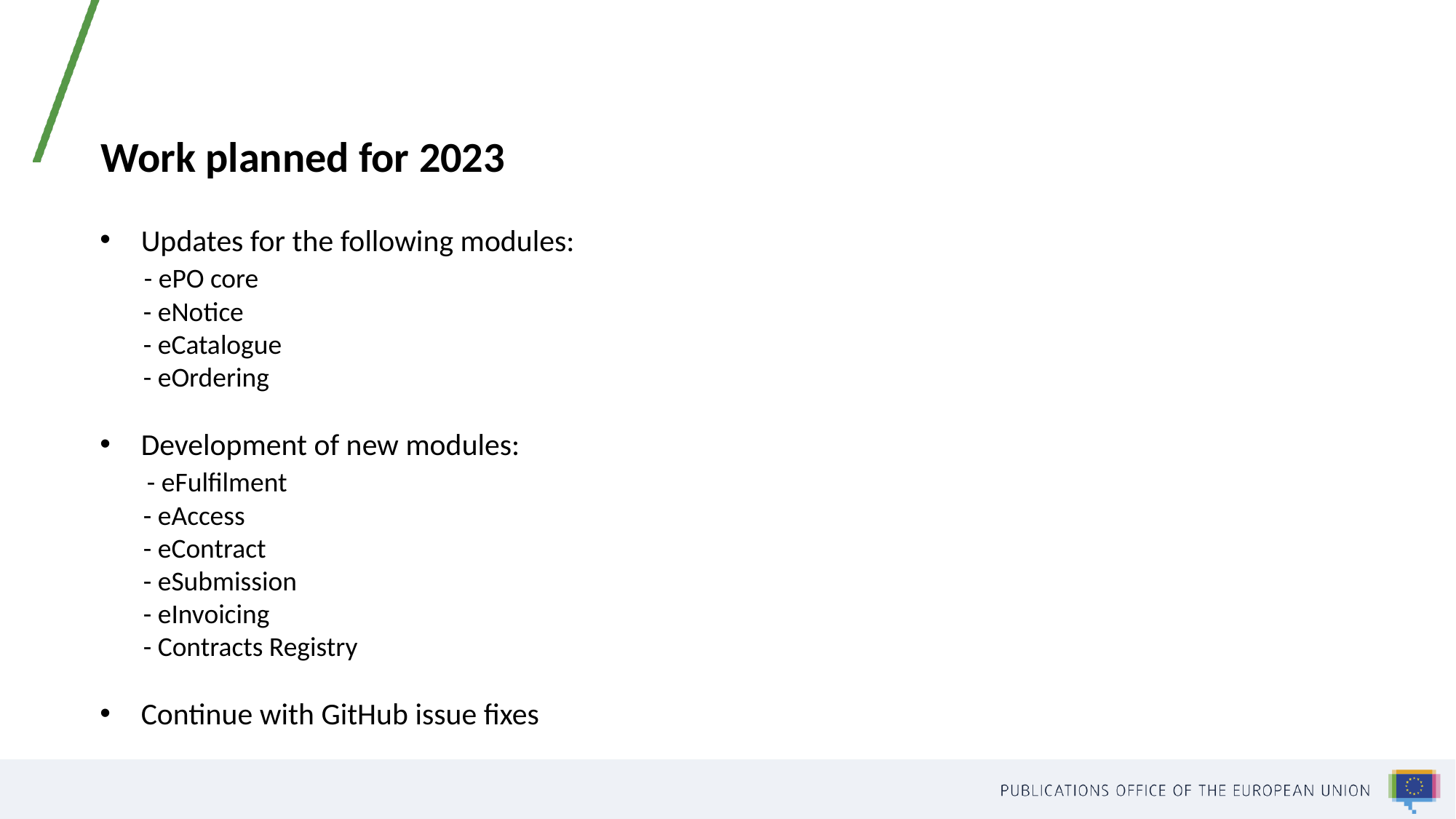

Work planned for 2023
Updates for the following modules:
       - ePO core
       - eNotice
       - eCatalogue
       - eOrdering

Development of new modules:
       - eFulfilment
       - eAccess
       - eContract
       - eSubmission
       - eInvoicing
       - Contracts Registry

Continue with GitHub issue fixes